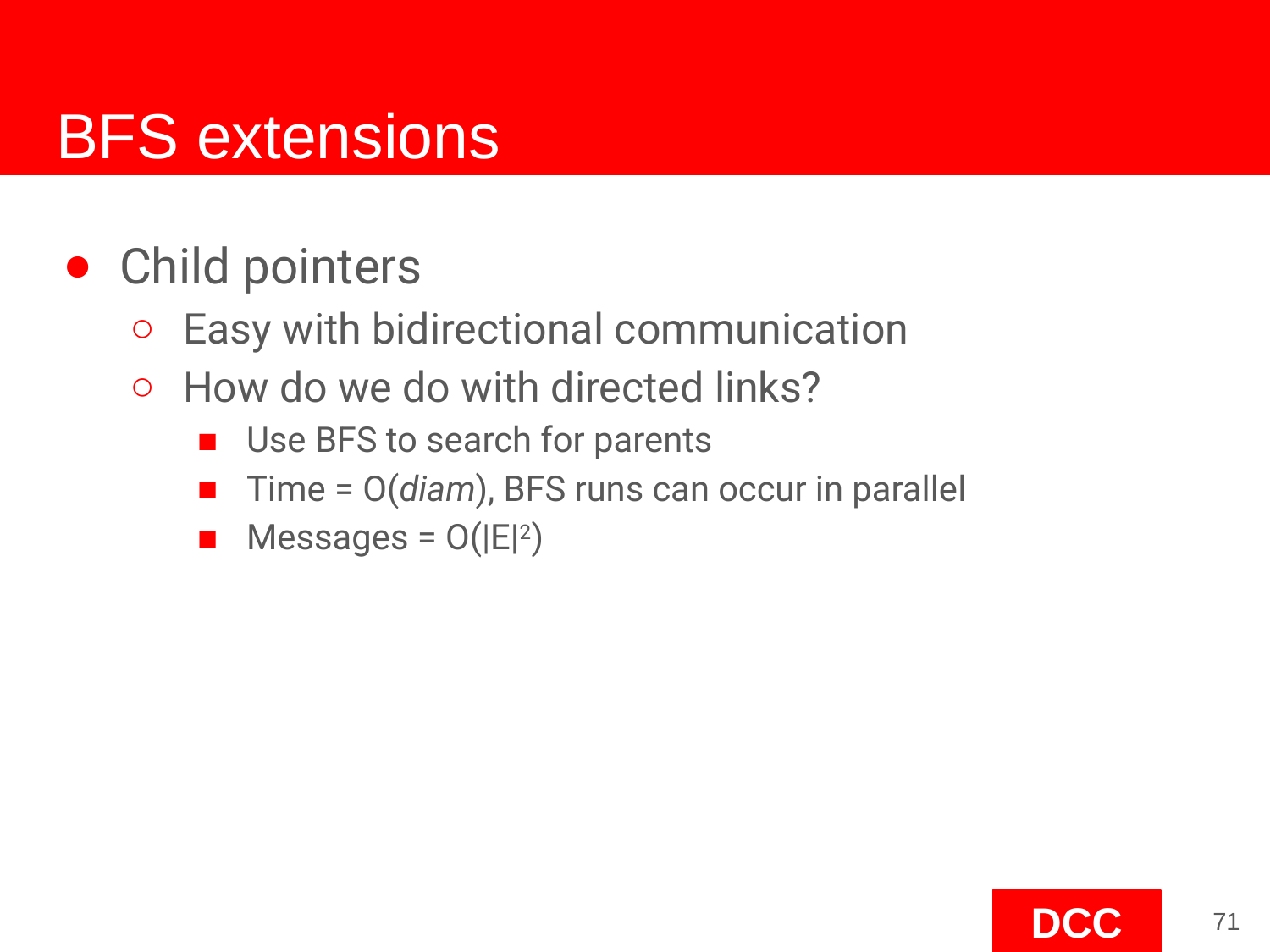

# BFS extensions
Child pointers
Easy with bidirectional communication
How do we do with directed links?
Use BFS to search for parents
Time = O(diam), BFS runs can occur in parallel
Messages = O(|E|2)
71